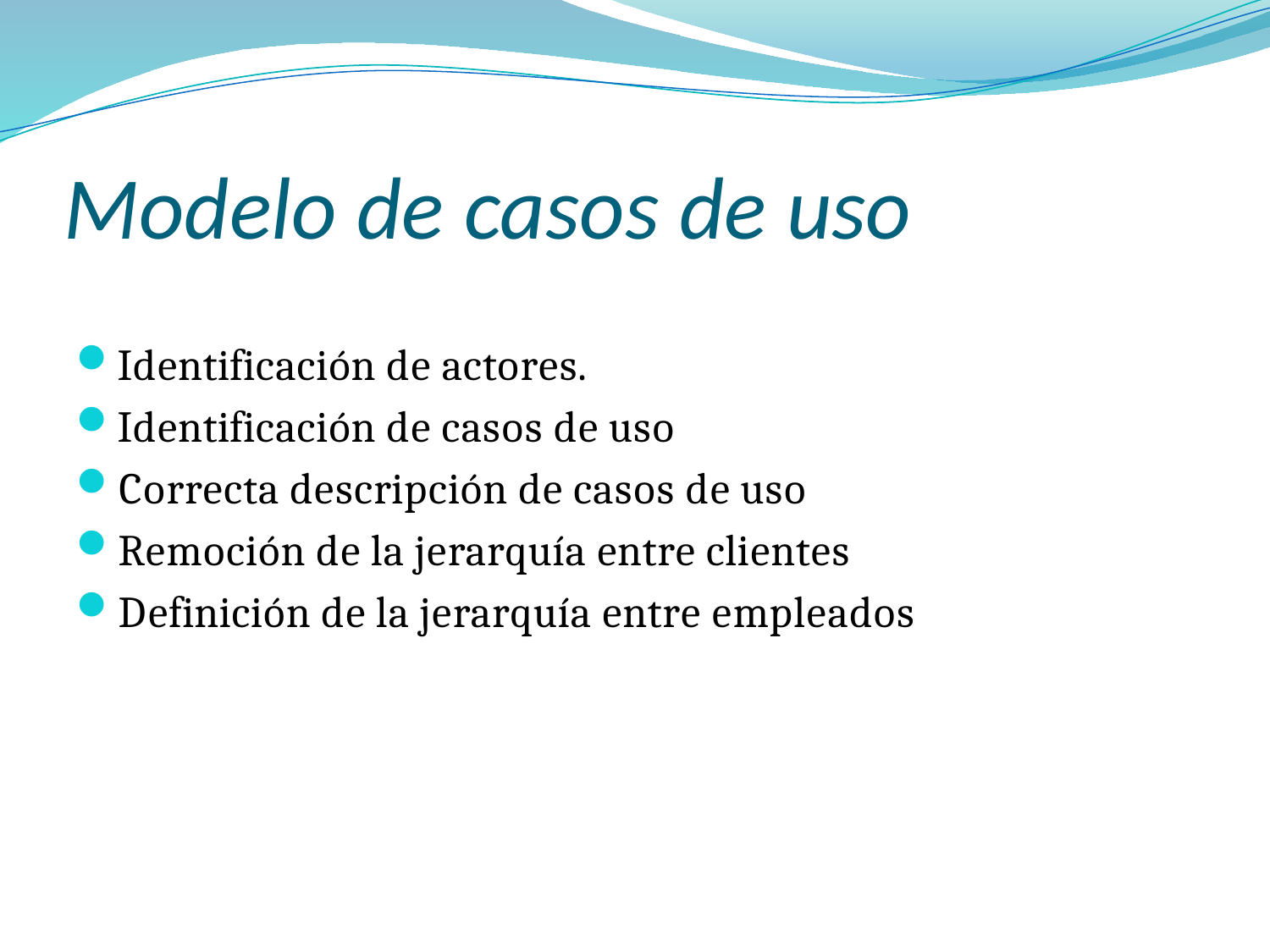

# Modelo de casos de uso

Identificación de actores.
Identificación de casos de uso
Correcta descripción de casos de uso
Remoción de la jerarquía entre clientes
Definición de la jerarquía entre empleados